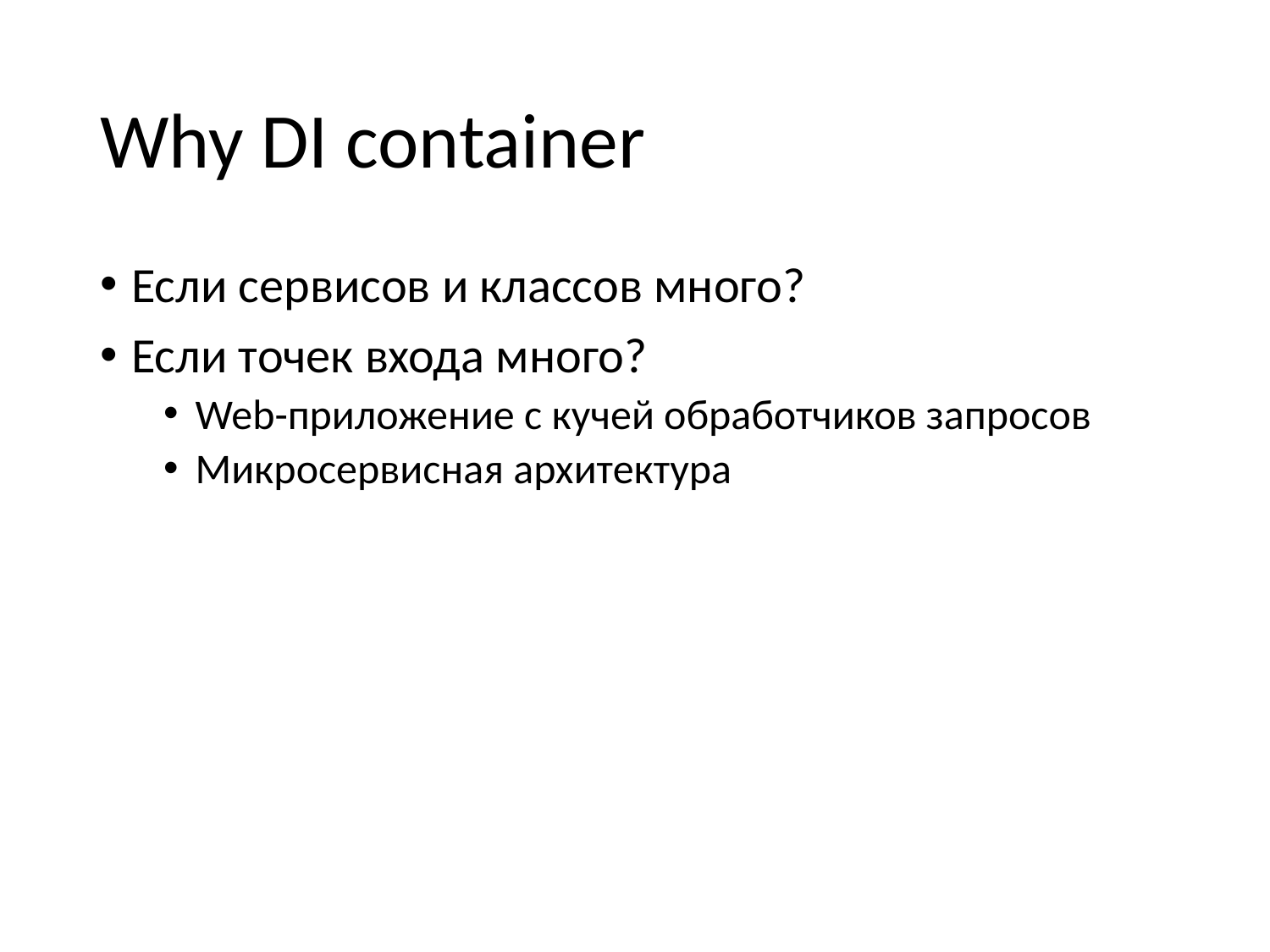

# Why DI container
Если сервисов и классов много?
Если точек входа много?
Web-приложение с кучей обработчиков запросов
Микросервисная архитектура